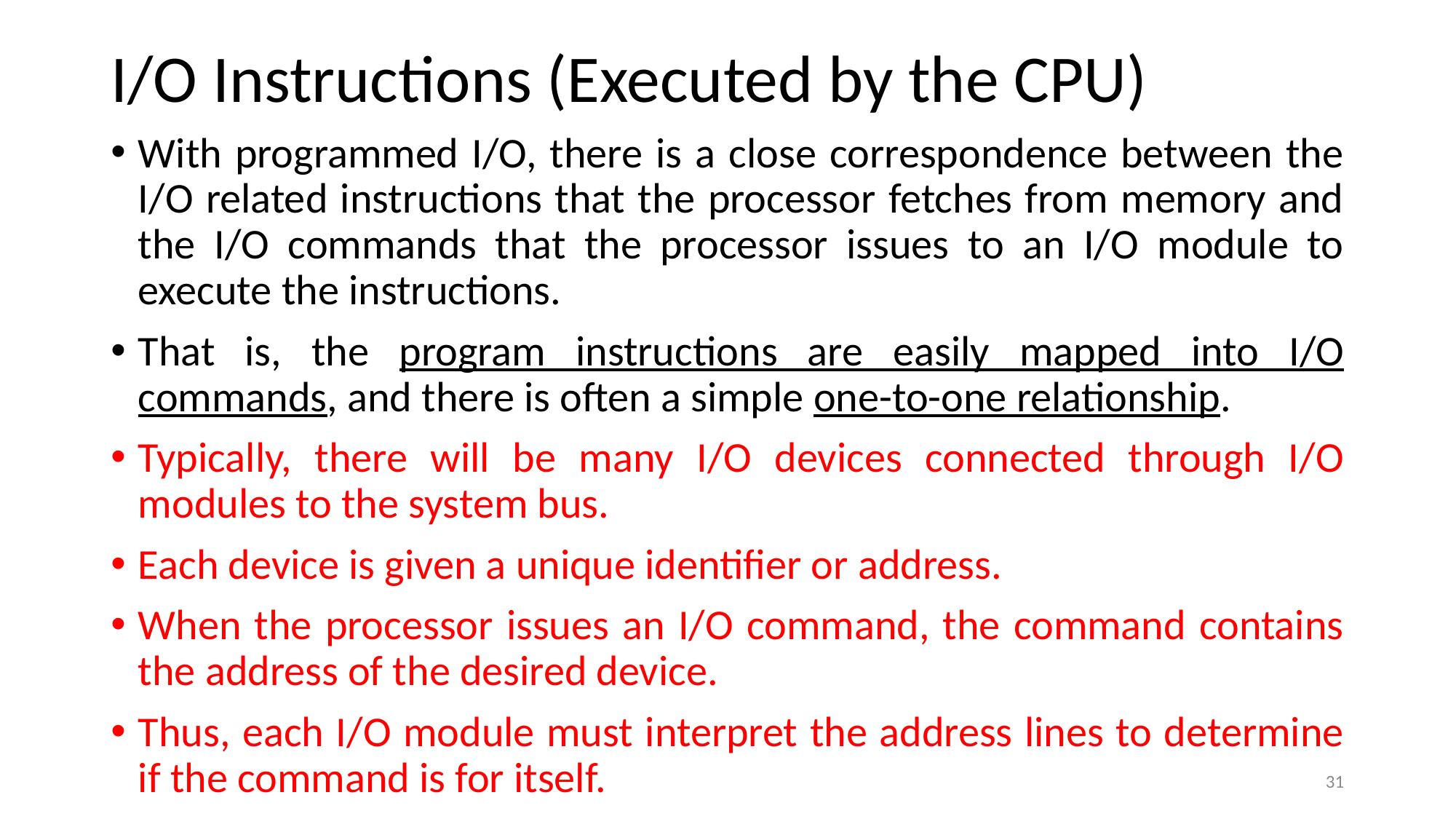

# I/O Instructions (Executed by the CPU)
With programmed I/O, there is a close correspondence between the I/O related instructions that the processor fetches from memory and the I/O commands that the processor issues to an I/O module to execute the instructions.
That is, the program instructions are easily mapped into I/O commands, and there is often a simple one-to-one relationship.
Typically, there will be many I/O devices connected through I/O modules to the system bus.
Each device is given a unique identifier or address.
When the processor issues an I/O command, the command contains the address of the desired device.
Thus, each I/O module must interpret the address lines to determine if the command is for itself.

31